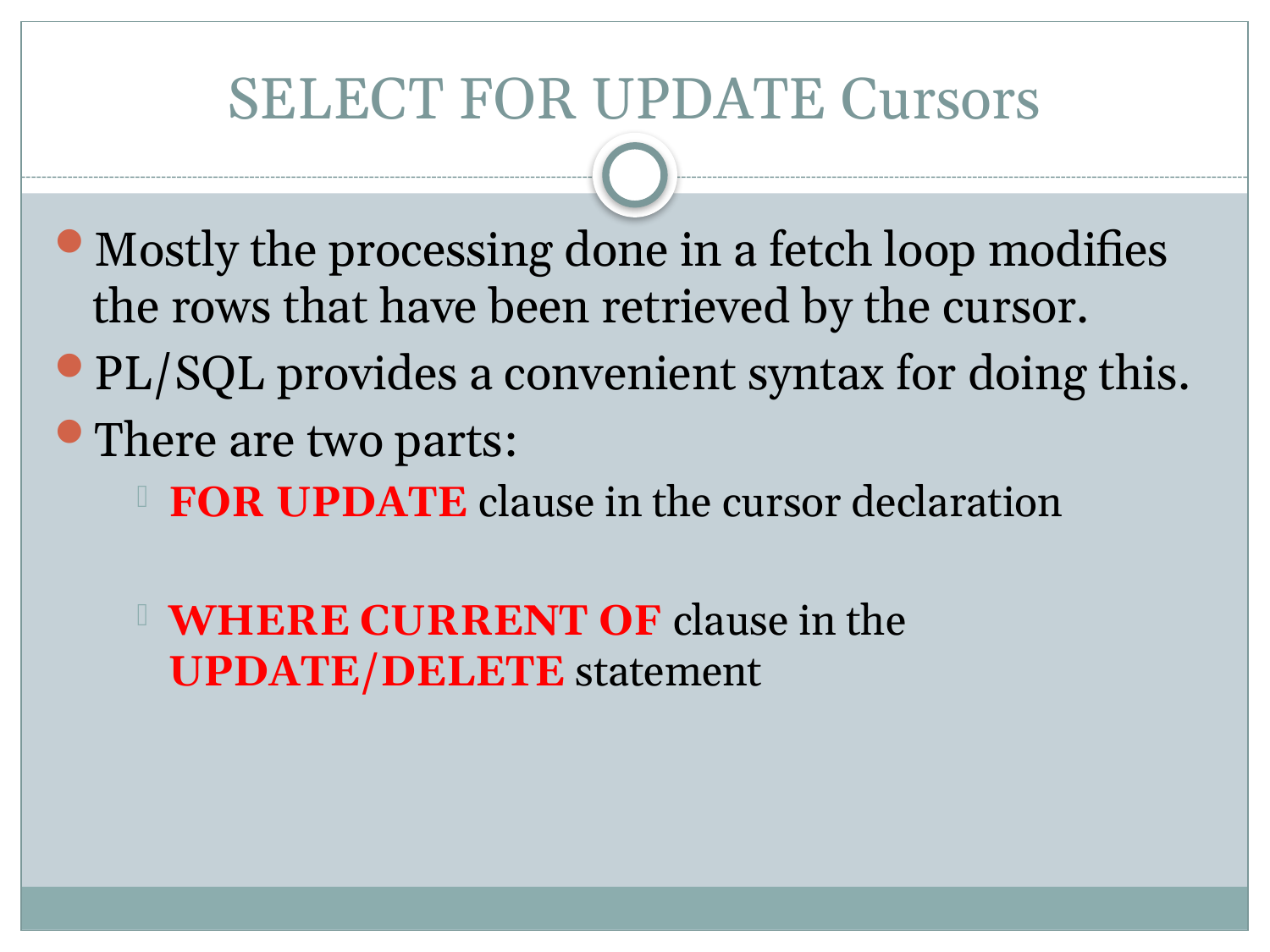

# SELECT FOR UPDATE Cursors
Mostly the processing done in a fetch loop modifies the rows that have been retrieved by the cursor.
PL/SQL provides a convenient syntax for doing this.
There are two parts:
FOR UPDATE clause in the cursor declaration

WHERE CURRENT OF clause in the UPDATE/DELETE statement